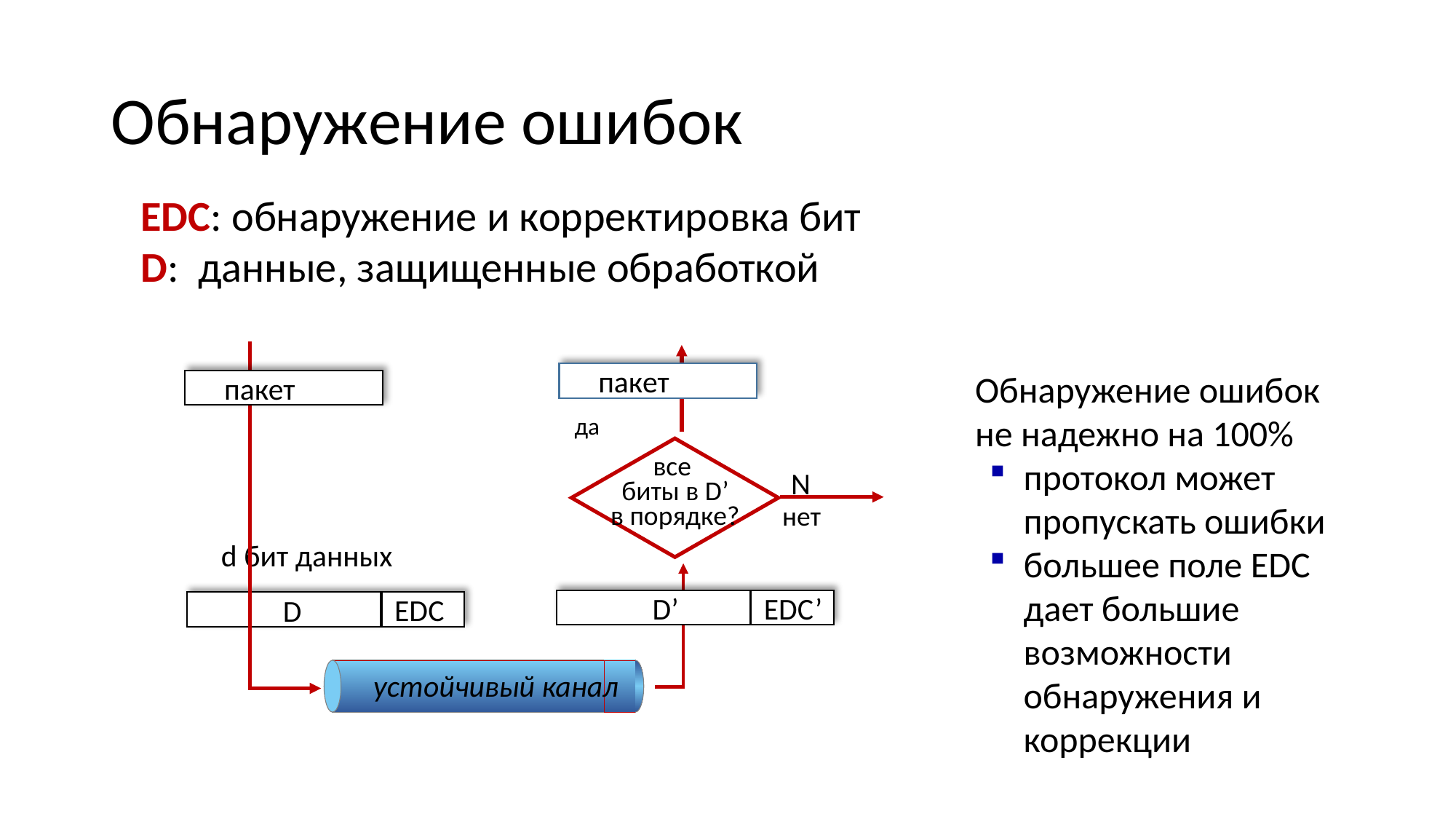

# Обнаружение ошибок
EDC: обнаружение и корректировка бит
D:  данные, защищенные обработкой

пакет

да
Обнаружение ошибок не надежно на 100%
протокол может пропускать ошибки
большее поле EDC дает большие возможности обнаружения и коррекции
пакет

все
биты в D’
в порядке?
N
нет
d бит данных
EDC
D

EDC’
D’

устойчивый канал